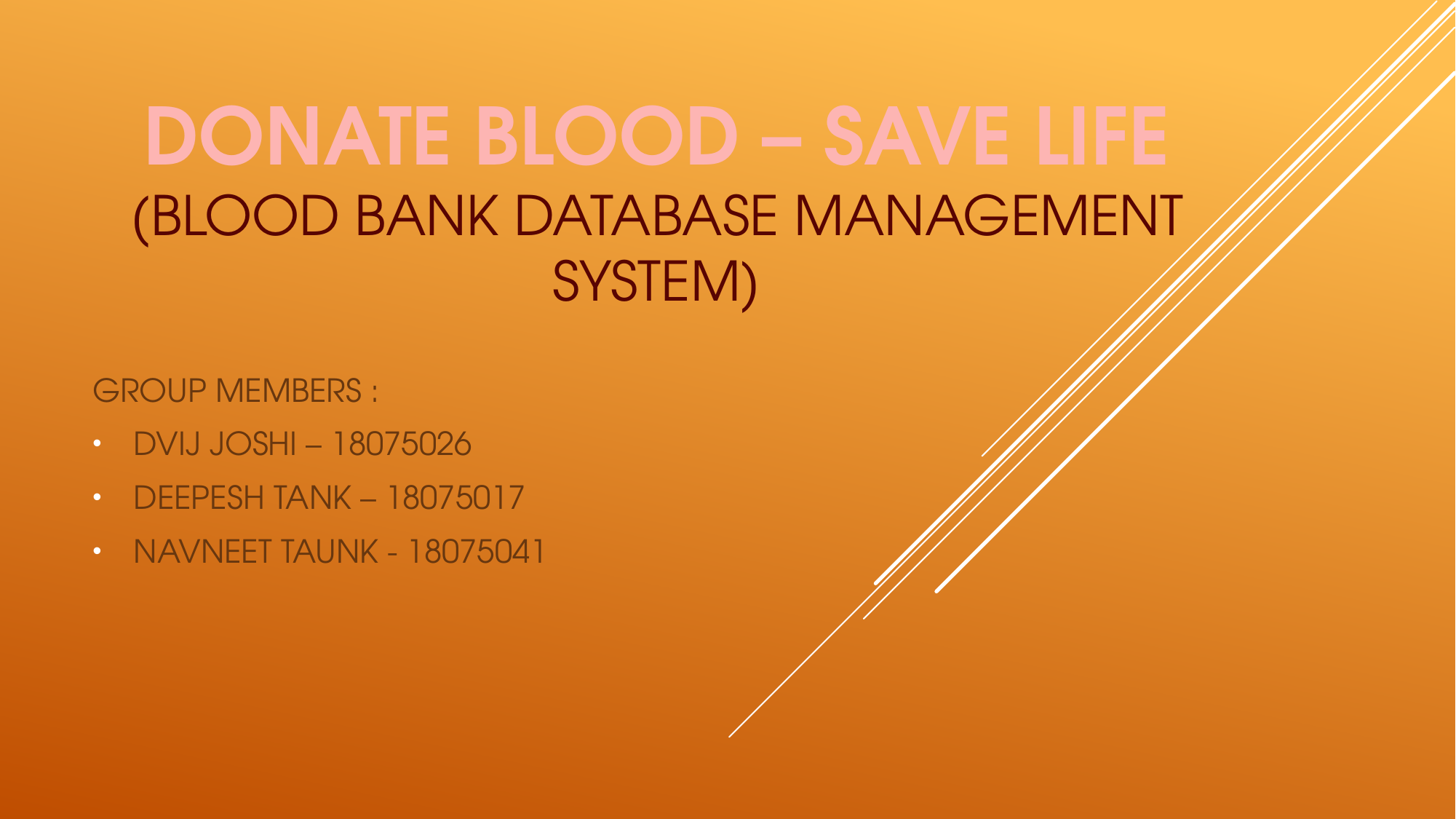

# DONATE BLOOD – SAVE LIFE (blood bank database management system)
GROUP MEMBERS :
DVIJ JOSHI – 18075026
DEEPESH TANK – 18075017
NAVNEET TAUNK - 18075041